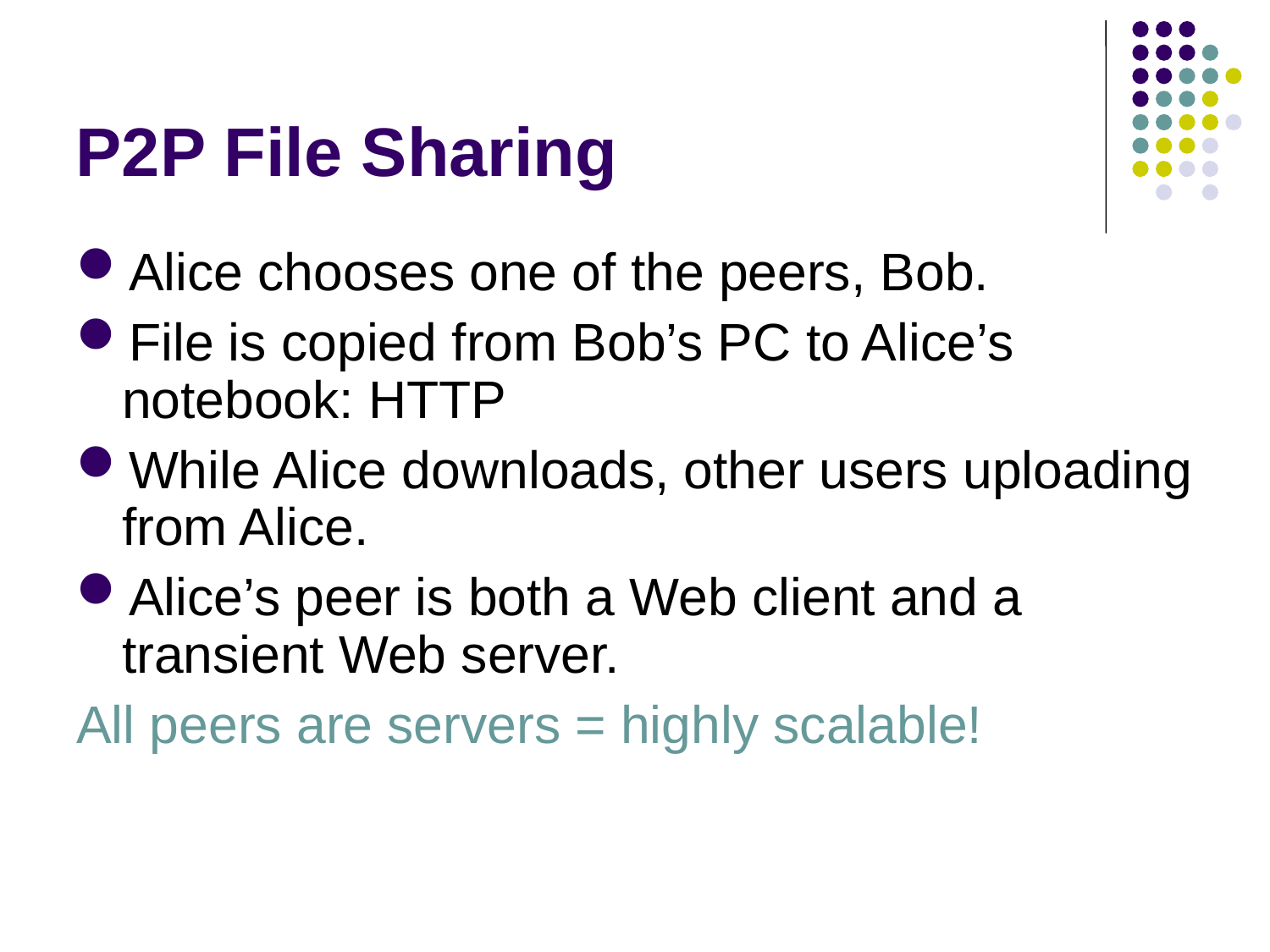

P2P File Sharing
Alice chooses one of the peers, Bob.
File is copied from Bob’s PC to Alice’s notebook: HTTP
While Alice downloads, other users uploading from Alice.
Alice’s peer is both a Web client and a transient Web server.
All peers are servers = highly scalable!